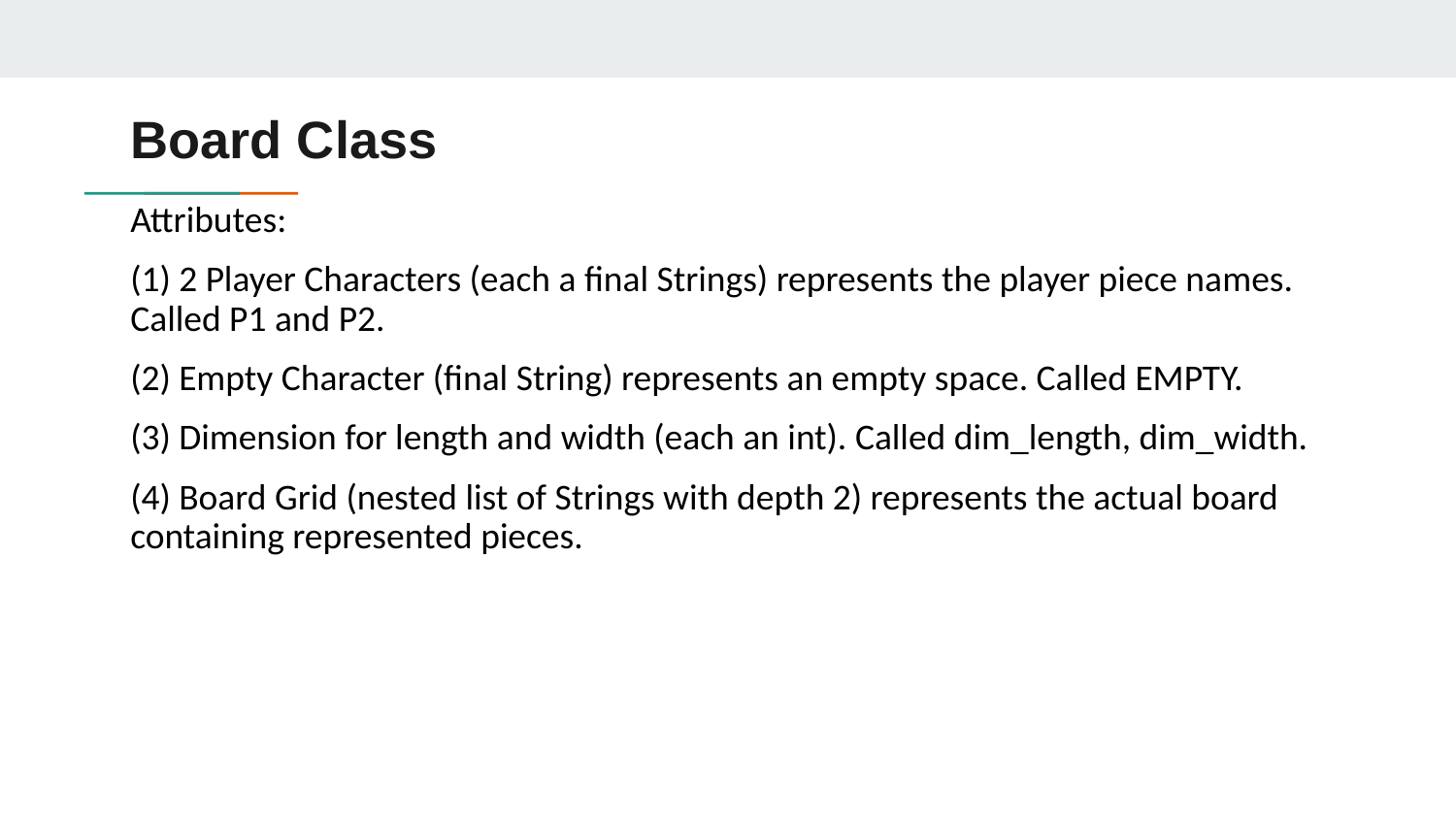

# Board Class
Attributes:
(1) 2 Player Characters (each a final Strings) represents the player piece names. Called P1 and P2.
(2) Empty Character (final String) represents an empty space. Called EMPTY.
(3) Dimension for length and width (each an int). Called dim_length, dim_width.
(4) Board Grid (nested list of Strings with depth 2) represents the actual board containing represented pieces.